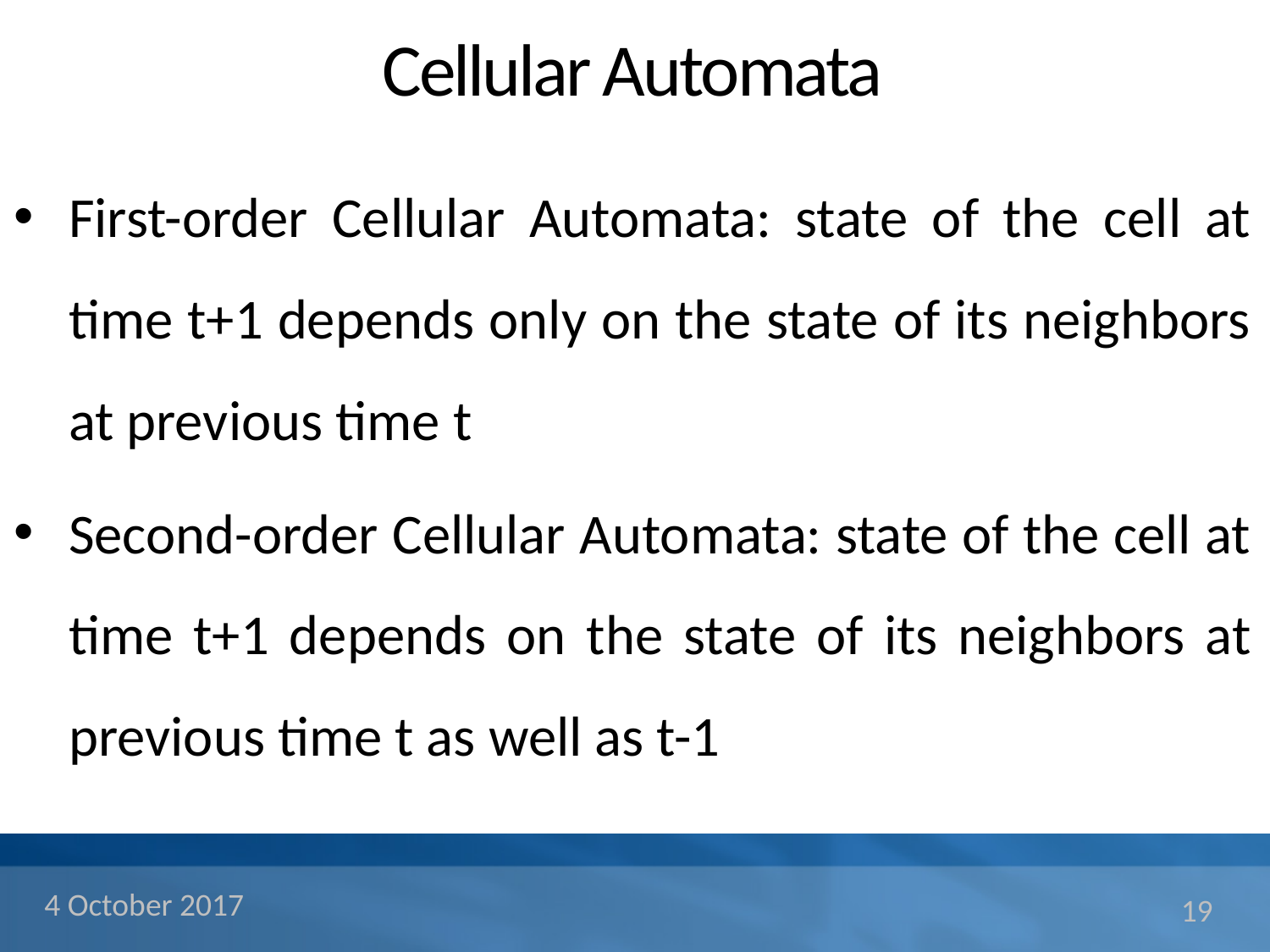

# Cellular Automata

First-order Cellular Automata: state of the cell at time t+1 depends only on the state of its neighbors at previous time t
Second-order Cellular Automata: state of the cell at time t+1 depends on the state of its neighbors at previous time t as well as t-1